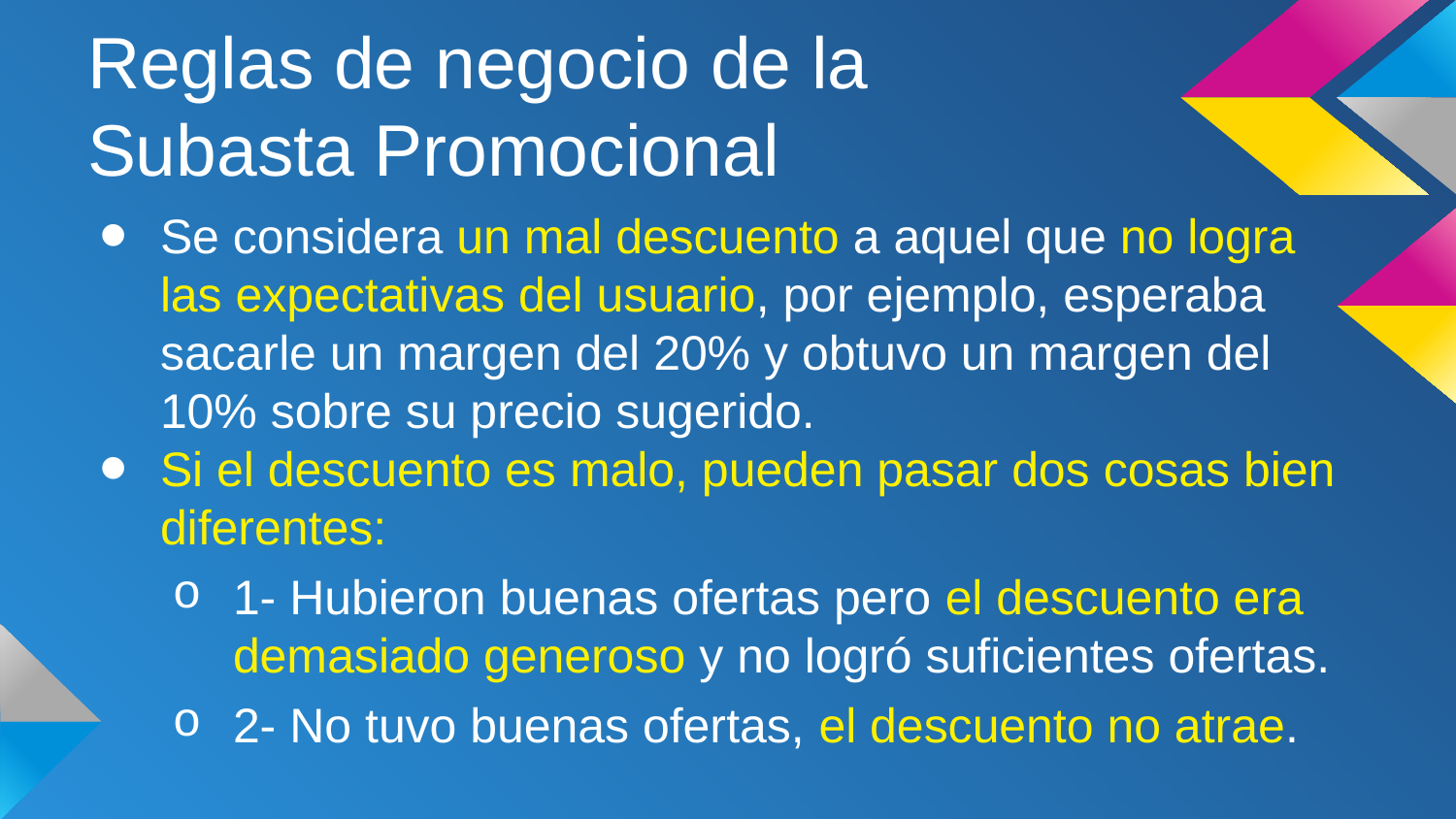

# Reglas de negocio de la Subasta Promocional
Se considera un mal descuento a aquel que no logra las expectativas del usuario, por ejemplo, esperaba sacarle un margen del 20% y obtuvo un margen del 10% sobre su precio sugerido.
Si el descuento es malo, pueden pasar dos cosas bien diferentes:
1- Hubieron buenas ofertas pero el descuento era demasiado generoso y no logró suficientes ofertas.
2- No tuvo buenas ofertas, el descuento no atrae.